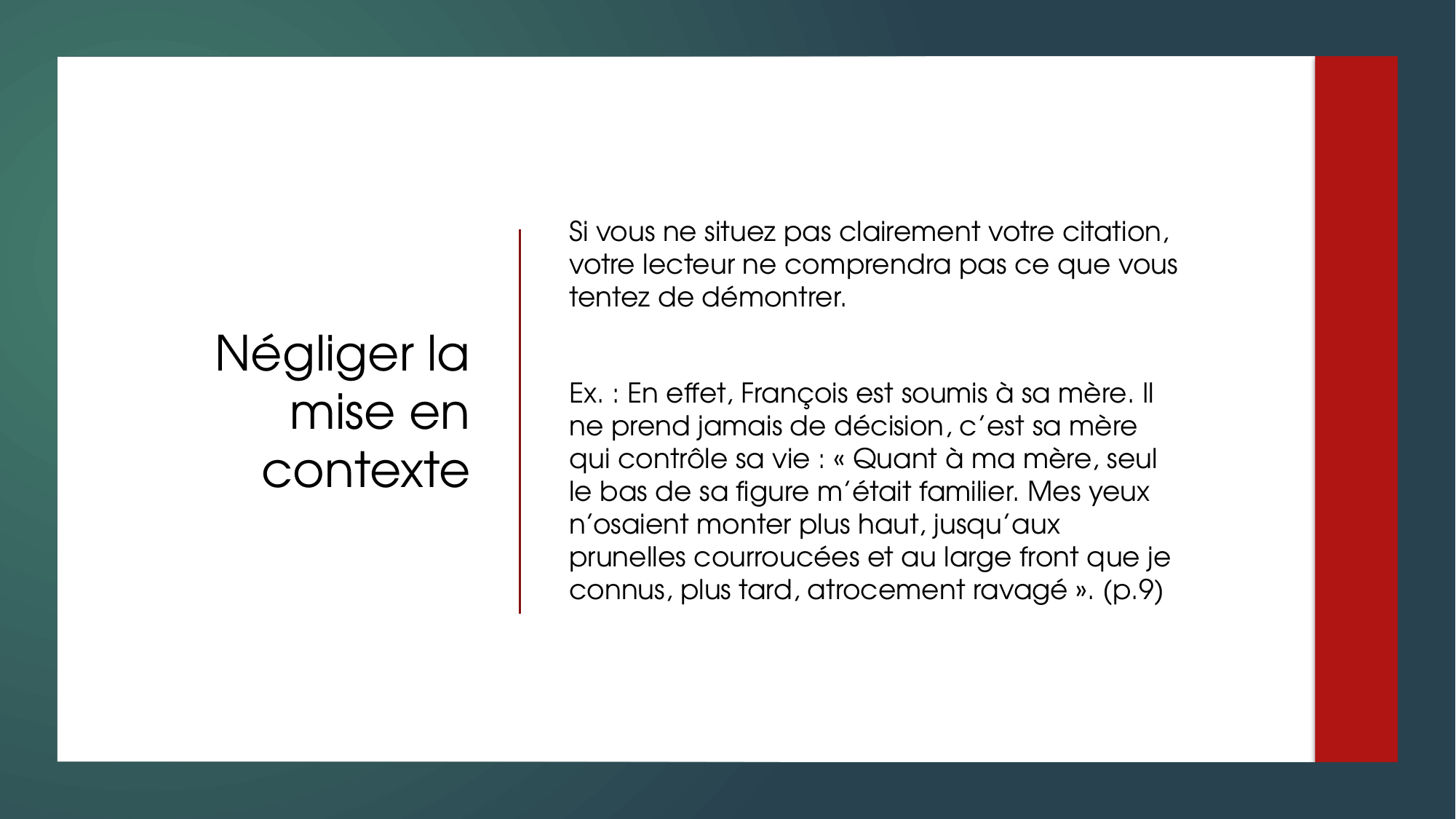

Si vous ne situez pas clairement votre citation, votre lecteur ne comprendra pas ce que vous tentez de démontrer.

Ex. : En effet, François est soumis à sa mère. Il ne prend jamais de décision, c’est sa mère qui contrôle sa vie : « Quant à ma mère, seul le bas de sa figure m’était familier. Mes yeux n’osaient monter plus haut, jusqu’aux prunelles courroucées et au large front que je connus, plus tard, atrocement ravagé ». (p.9)
# Négliger la mise en contexte